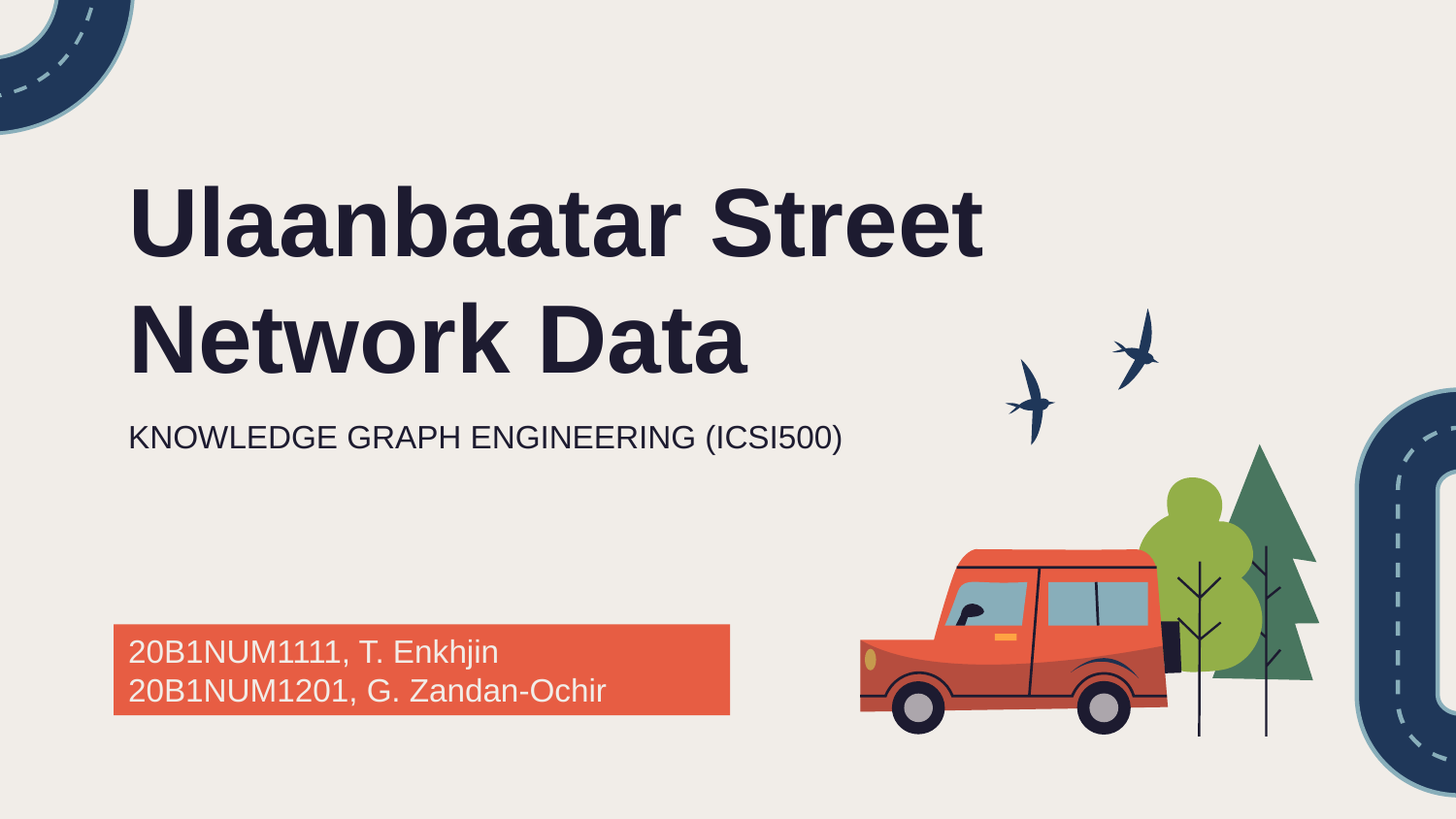

# Ulaanbaatar Street
Network Data

KNOWLEDGE GRAPH ENGINEERING (ICSI500)
20B1NUM1111, T. Enkhjin
20B1NUM1201, G. Zandan-Ochir